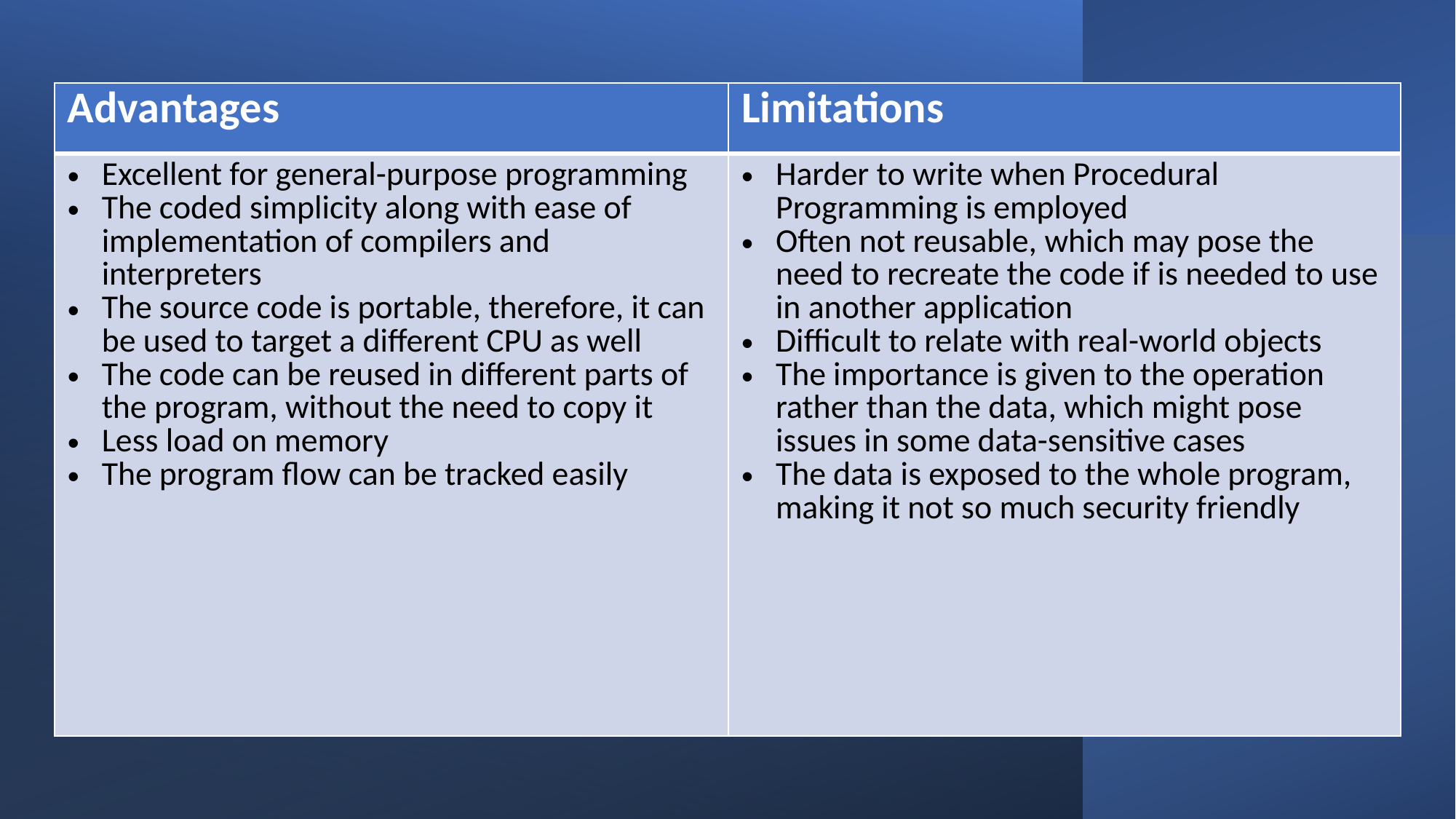

| Advantages | Limitations |
| --- | --- |
| Excellent for general-purpose programming The coded simplicity along with ease of implementation of compilers and interpreters The source code is portable, therefore, it can be used to target a different CPU as well The code can be reused in different parts of the program, without the need to copy it Less load on memory The program flow can be tracked easily | Harder to write when Procedural Programming is employed Often not reusable, which may pose the need to recreate the code if is needed to use in another application Difficult to relate with real-world objects The importance is given to the operation rather than the data, which might pose issues in some data-sensitive cases The data is exposed to the whole program, making it not so much security friendly |